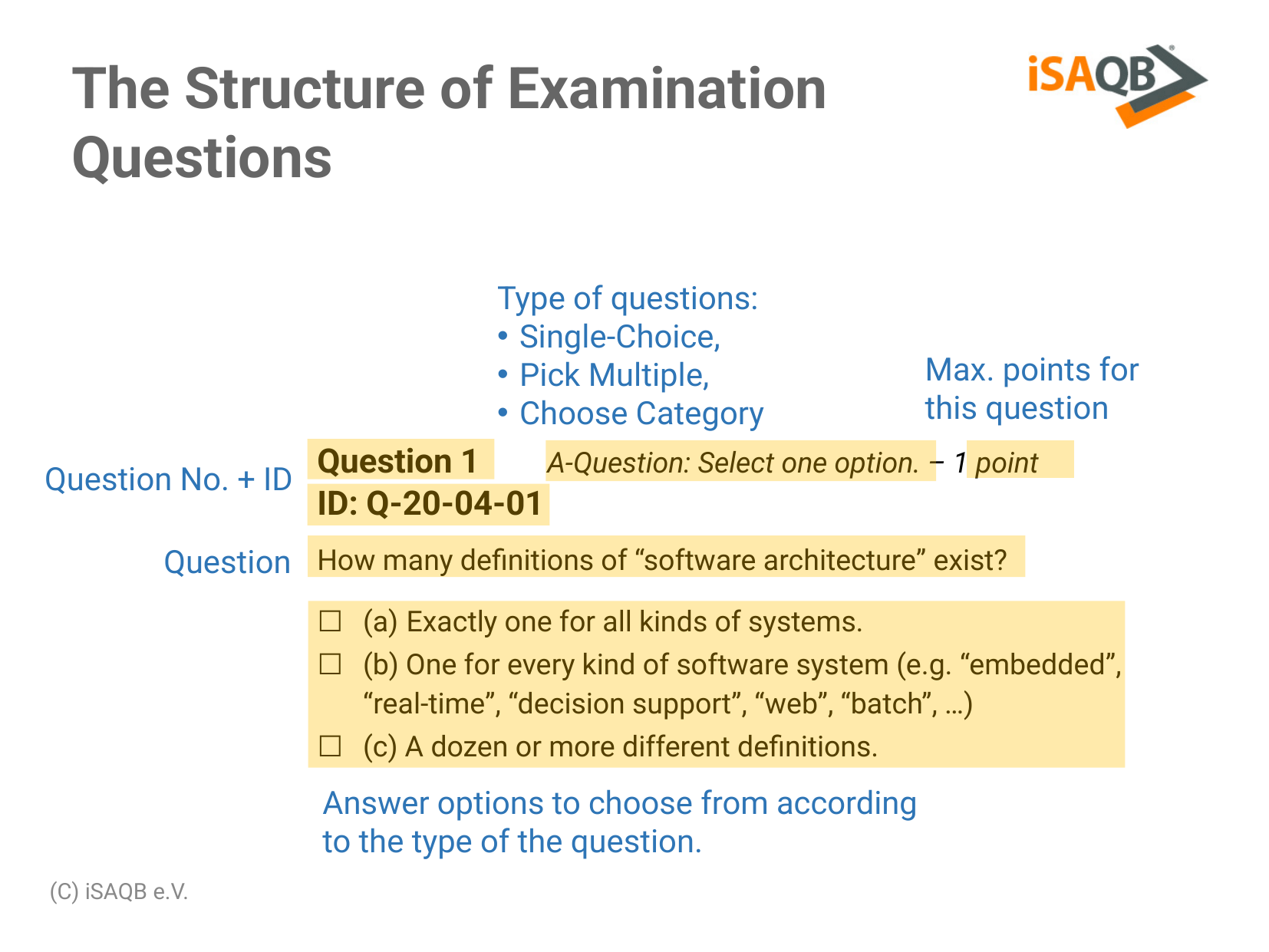

The Structure of Examination Questions
Type of questions:
Single-Choice,
Pick Multiple,
Choose Category
Max. points for
this question
Question 1	A-Question: Select one option. – 1 point
­­­­­ID: Q-20-04-01

How many definitions of “software architecture” exist?

Question No. + ID

Question
| ☐ | Exactly one for all kinds of systems. |  |
| --- | --- | --- |
| ☐ | (b) One for every kind of software system (e.g. “embedded”, “real-time”, “decision support”, “web”, “batch”, …) |  |
| ☐ | (c) A dozen or more different definitions. |  |

Answer options to choose from according
to the type of the question.
(C) iSAQB e.V.